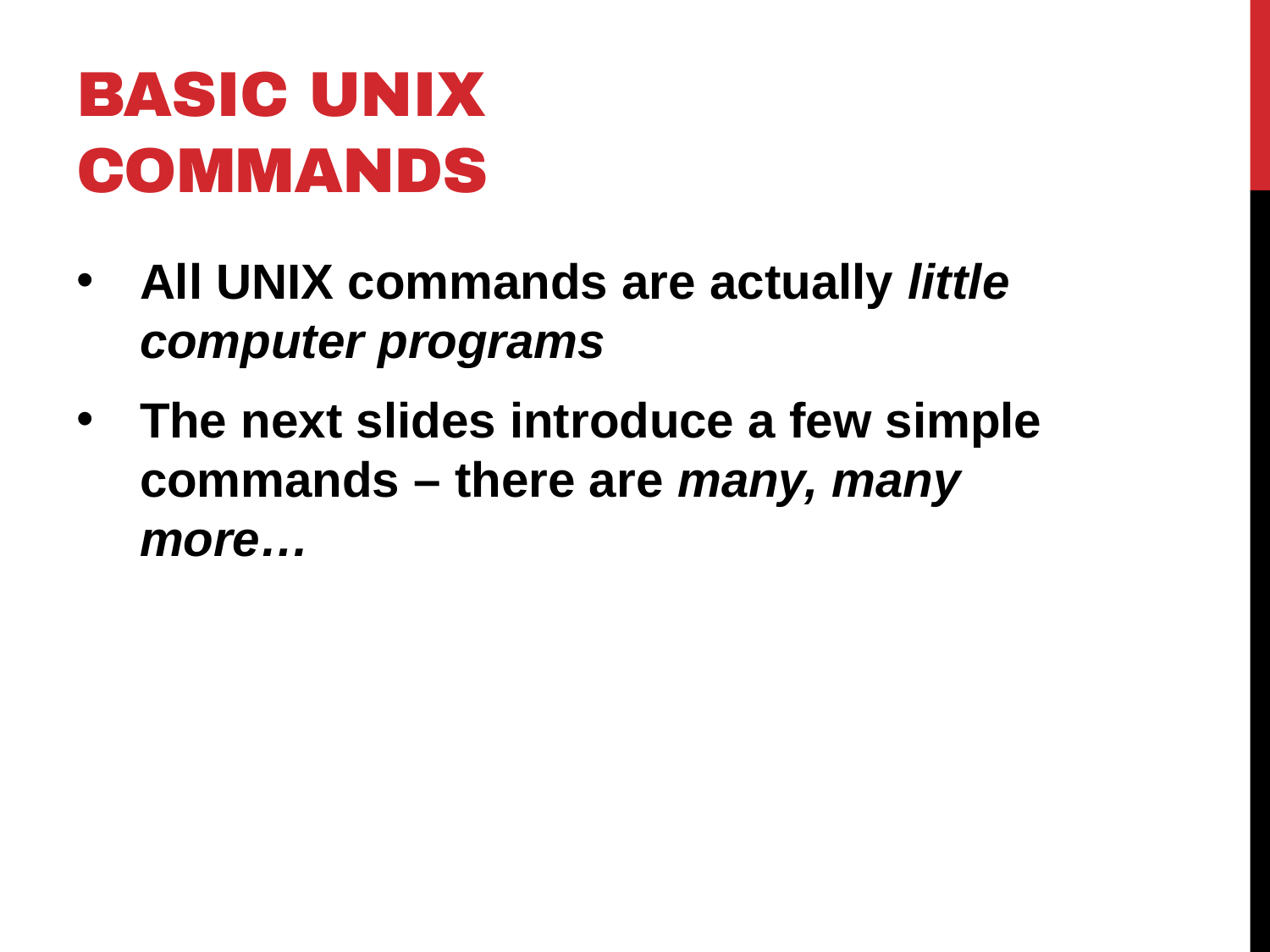

# basic unix commands
All UNIX commands are actually little computer programs
The next slides introduce a few simple commands – there are many, many more…